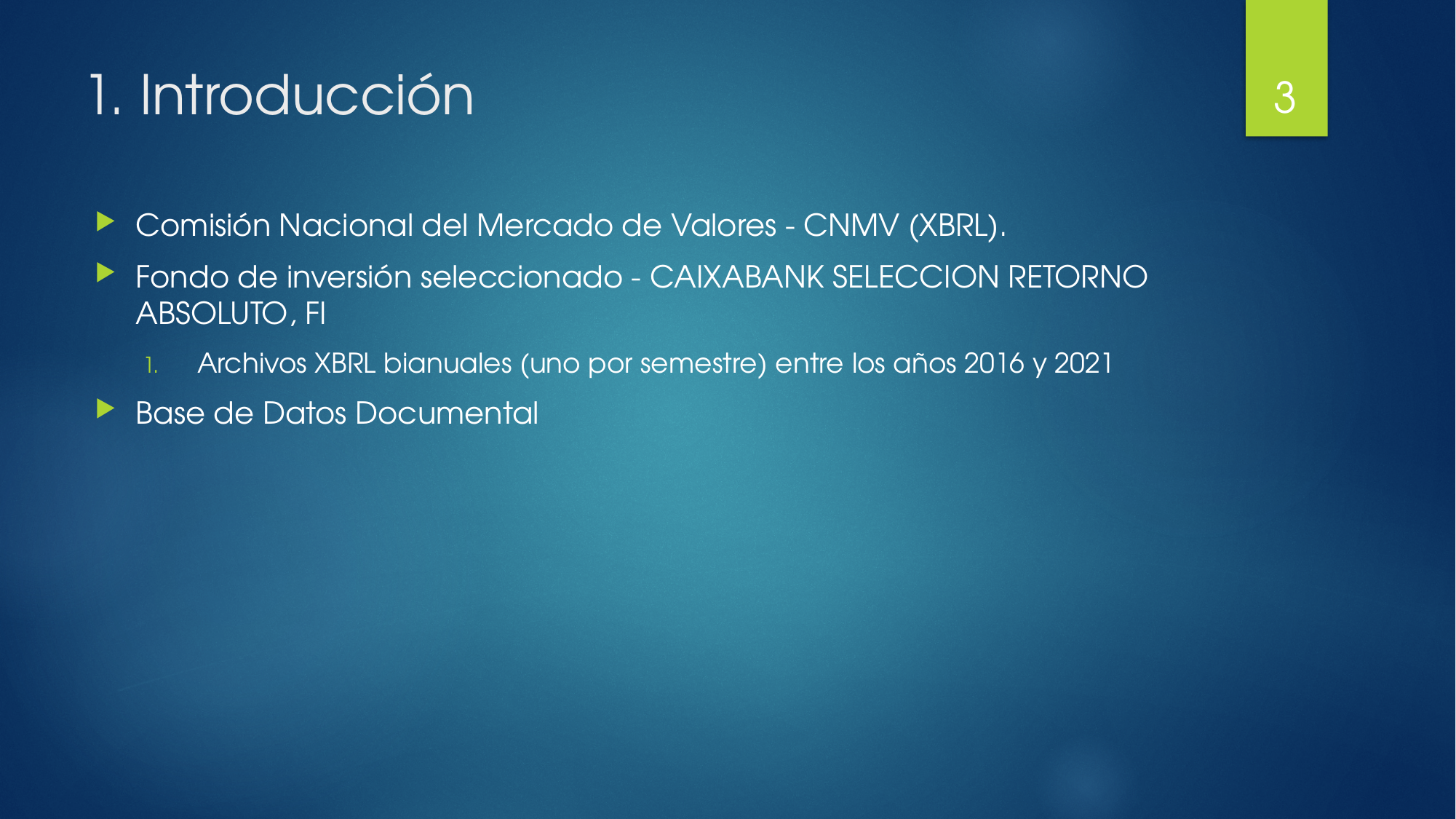

3
# 1. Introducción
Comisión Nacional del Mercado de Valores - CNMV (XBRL).
Fondo de inversión seleccionado - CAIXABANK SELECCION RETORNO ABSOLUTO, FI
Archivos XBRL bianuales (uno por semestre) entre los años 2016 y 2021
Base de Datos Documental